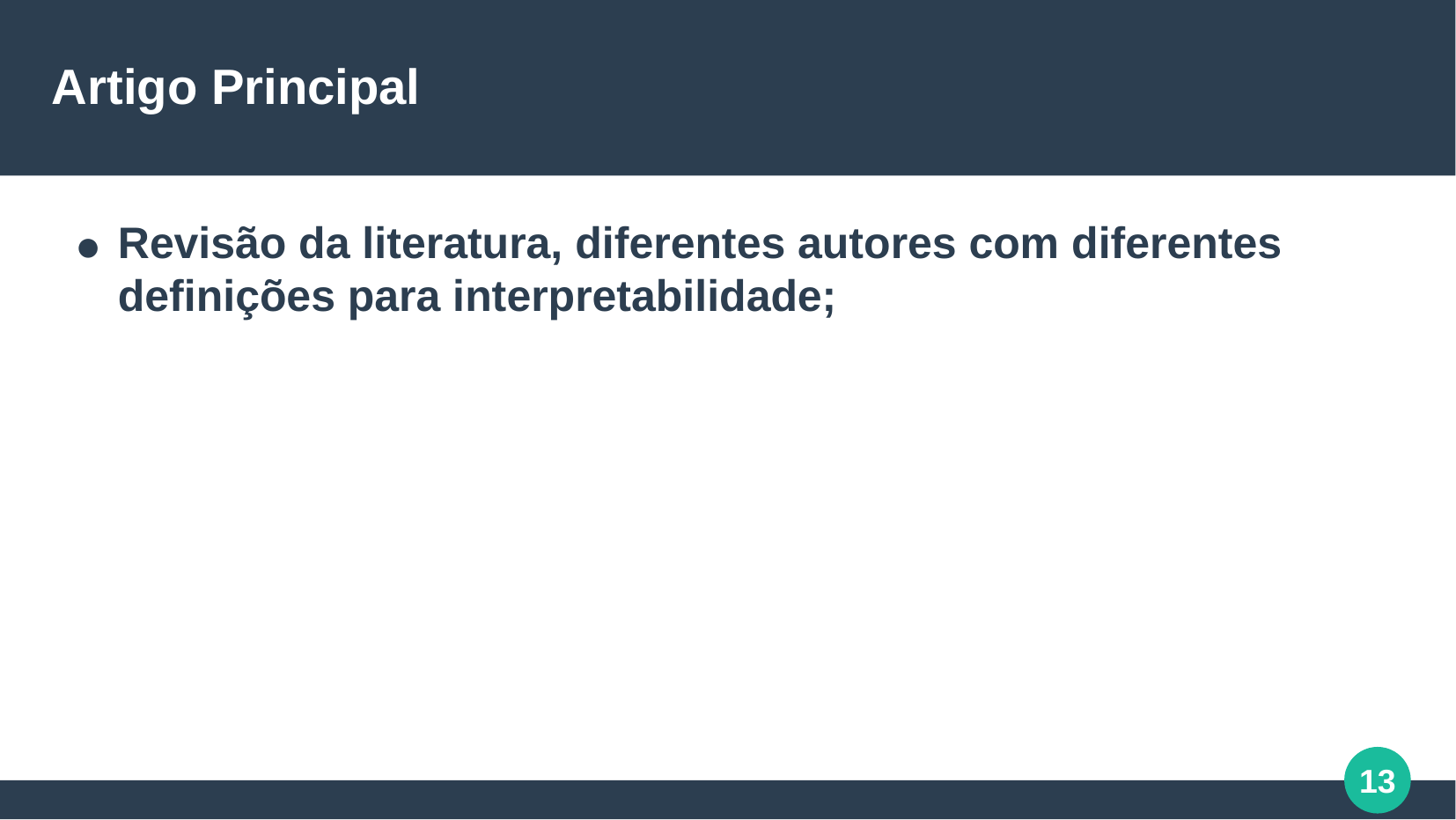

Artigo Principal
Revisão da literatura, diferentes autores com diferentes definições para interpretabilidade;